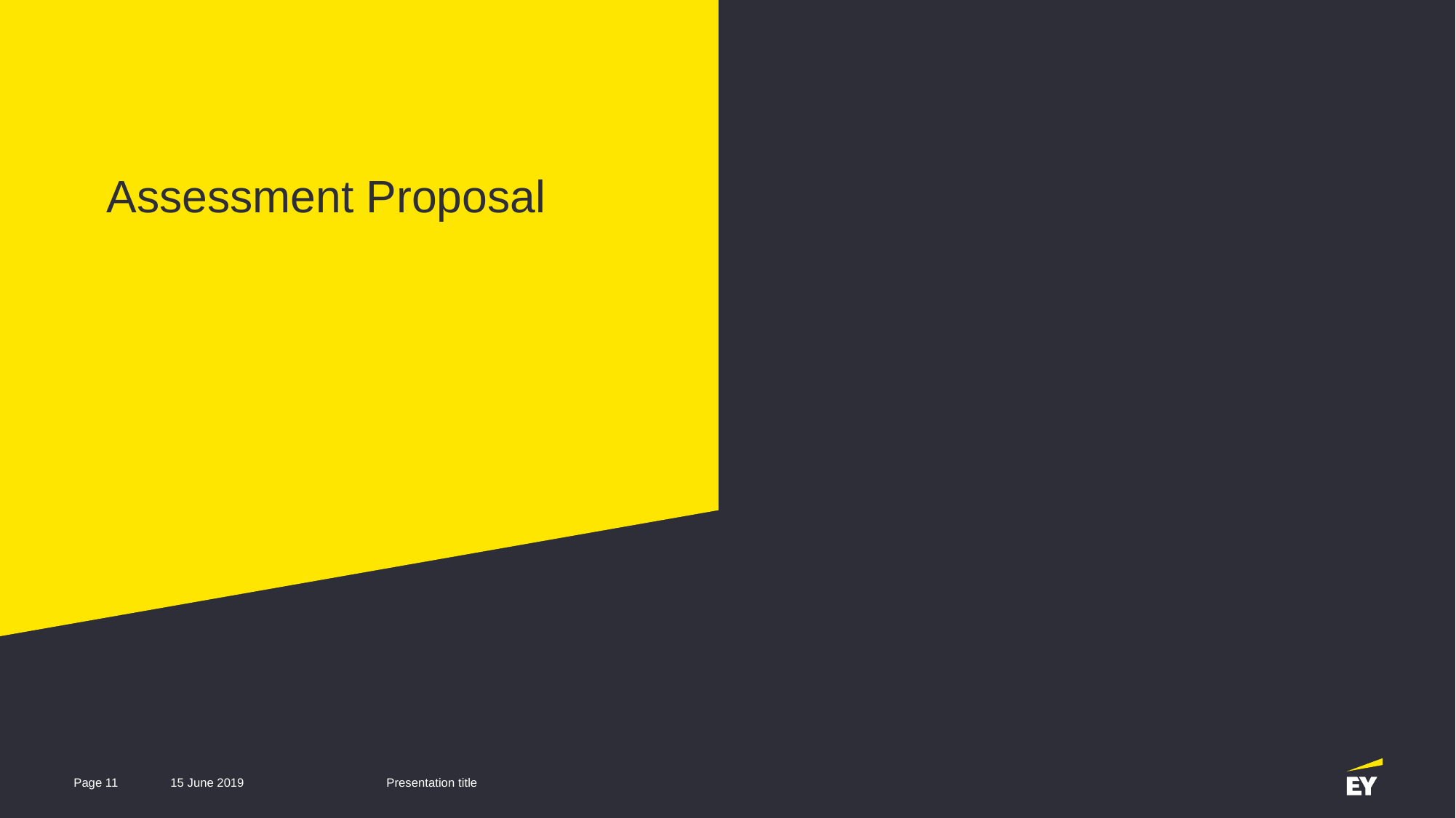

Section divider over two lines or three lines
Assessment Proposal
Page 11
15 June 2019
Presentation title